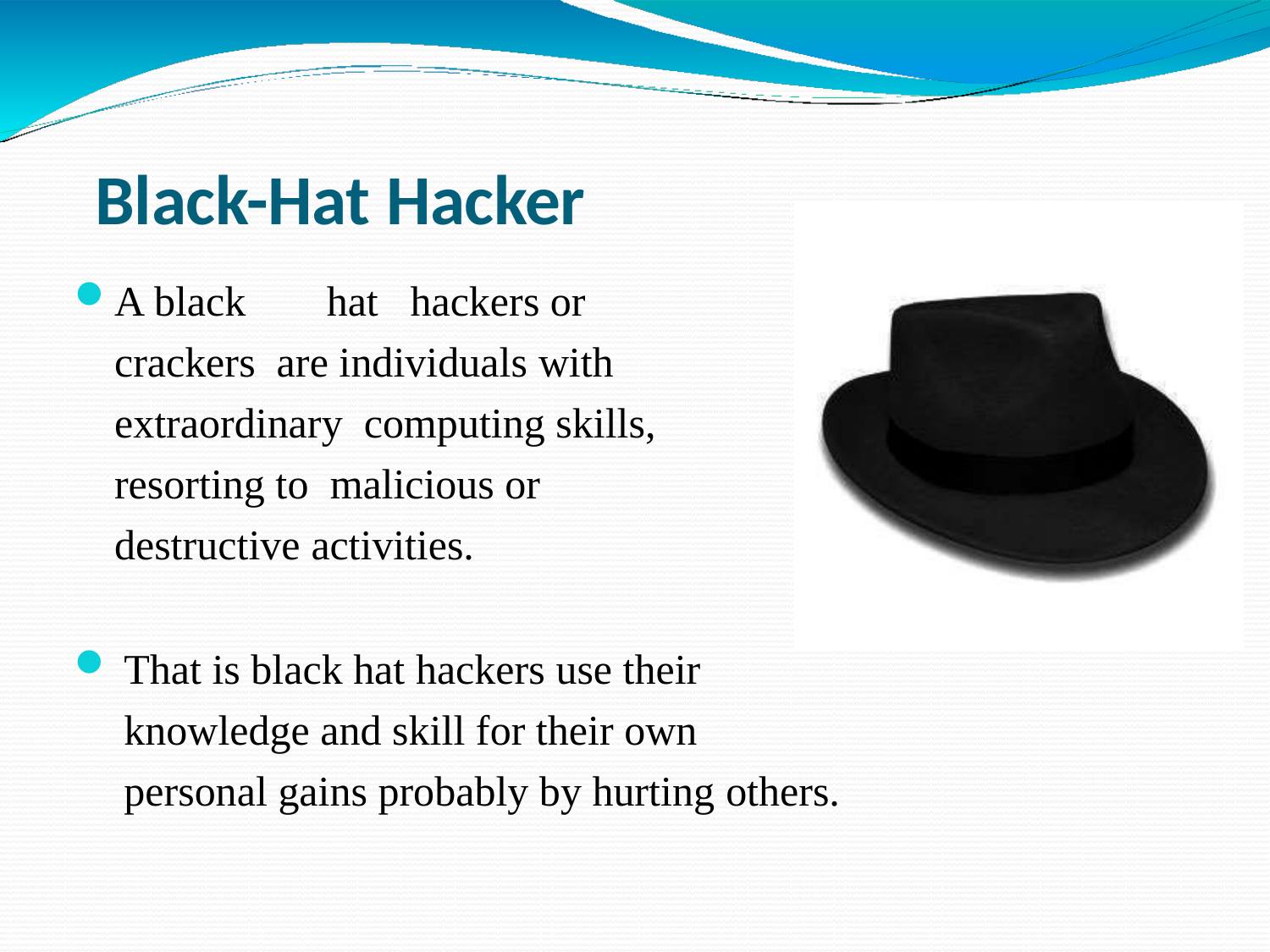

# Black-Hat Hacker

A	black	hat	hackers or crackers  are individuals with extraordinary  computing skills, resorting to  malicious or destructive activities.

That is black hat hackers use their  knowledge and skill for their own  personal gains probably by hurting others.